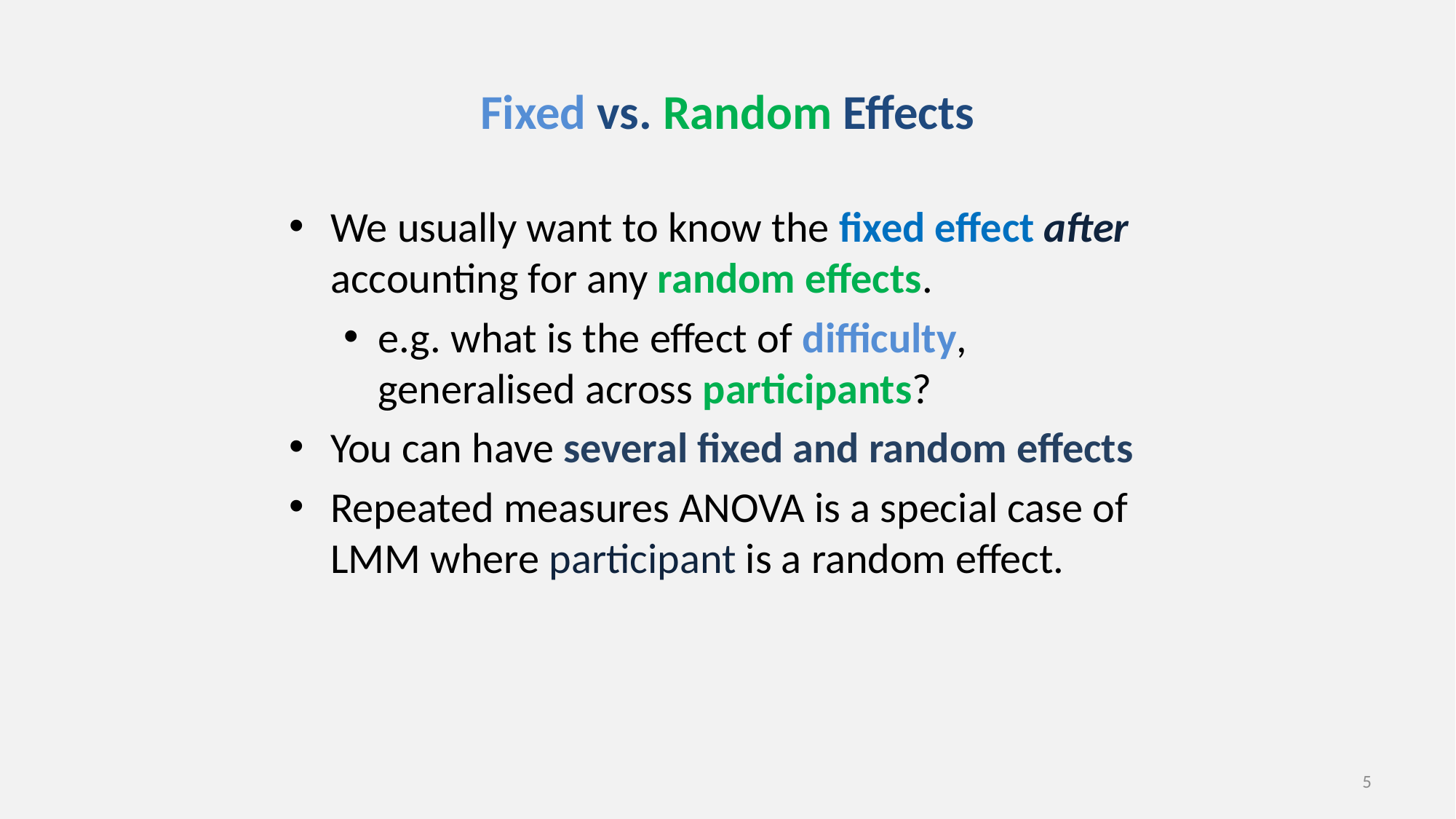

# Fixed vs. Random Effects
We usually want to know the fixed effect after accounting for any random effects.
e.g. what is the effect of difficulty, generalised across participants?
You can have several fixed and random effects
Repeated measures ANOVA is a special case of LMM where participant is a random effect.

5